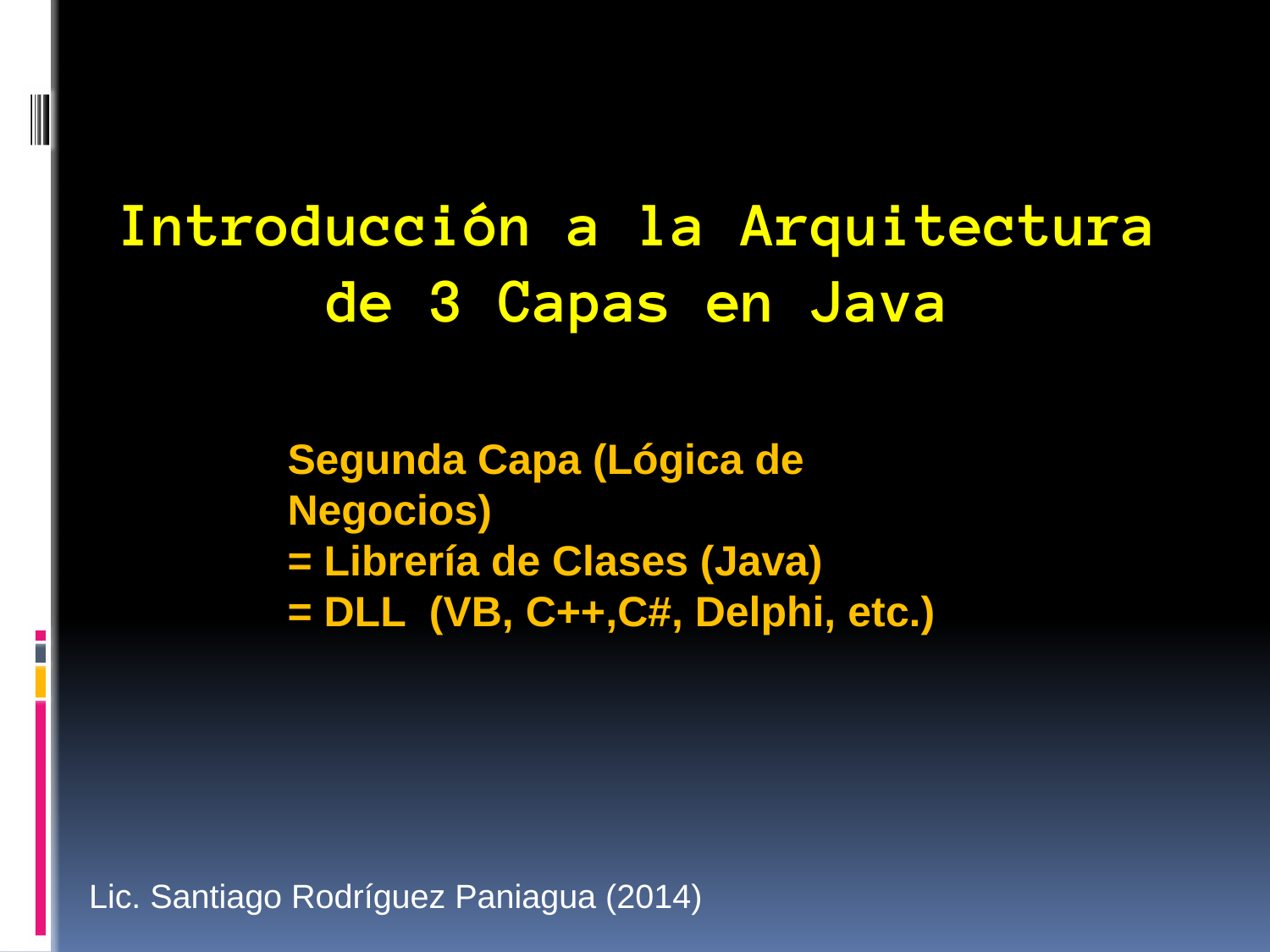

# Introducción a la Arquitectura de 3 Capas en Java
Segunda Capa (Lógica de Negocios)
= Librería de Clases (Java)
= DLL  (VB, C++,C#, Delphi, etc.)
Lic. Santiago Rodríguez Paniagua (2014)